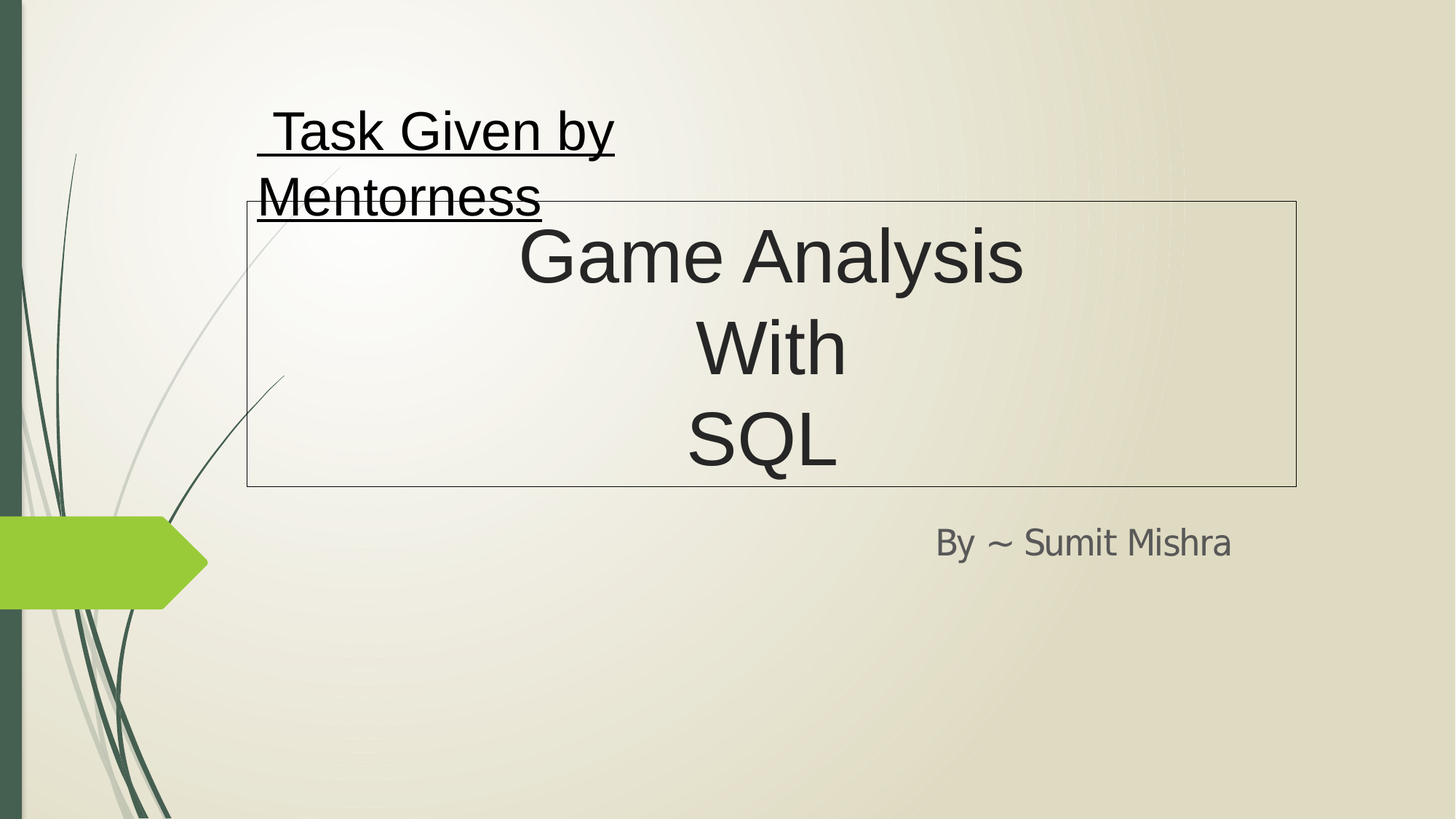

Task Given by Mentorness
# Game Analysis With SQL
By ~ Sumit Mishra